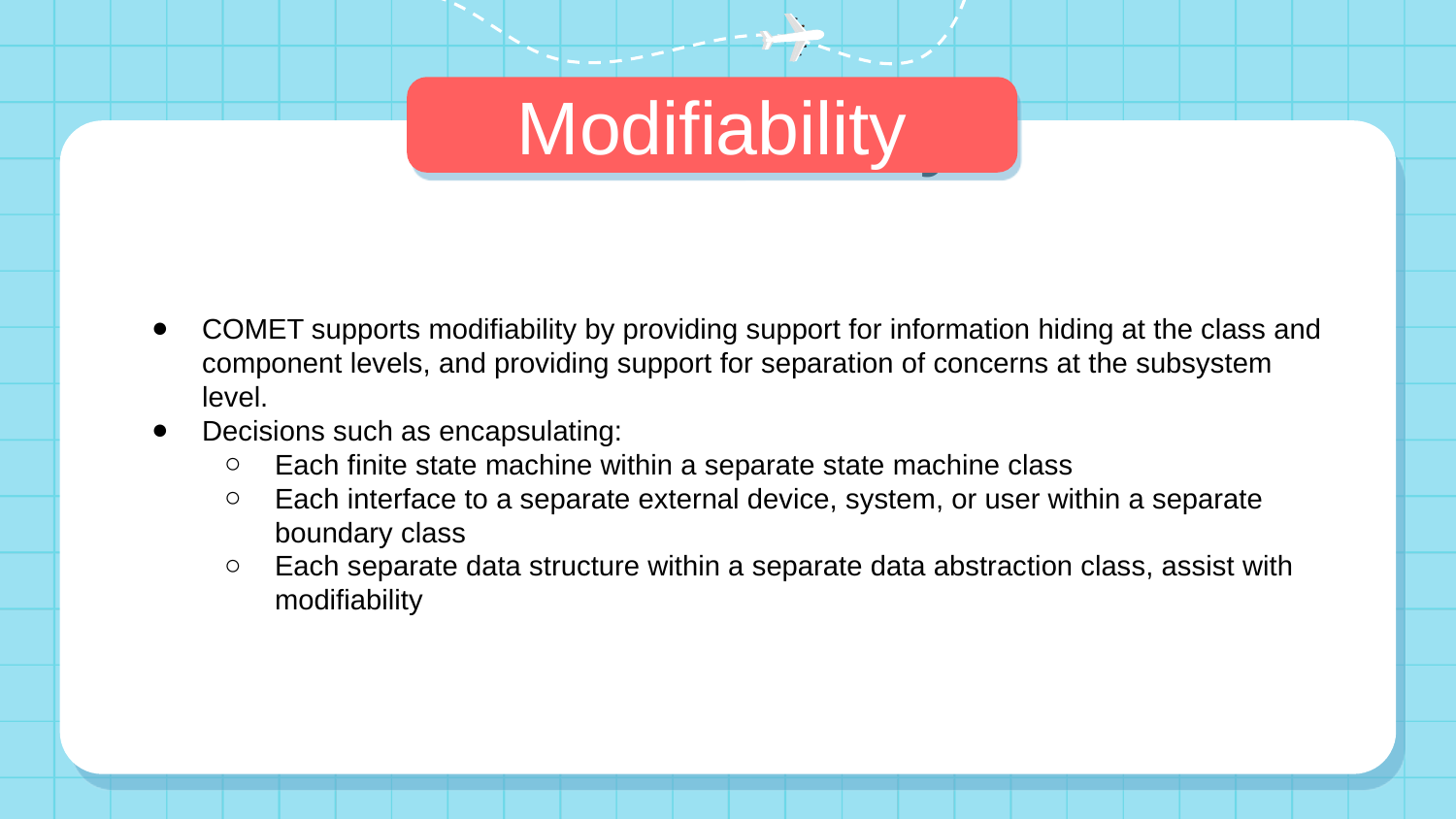

Modifiability
modifiability
COMET supports modifiability by providing support for information hiding at the class and component levels, and providing support for separation of concerns at the subsystem level.
Decisions such as encapsulating:
Each finite state machine within a separate state machine class
Each interface to a separate external device, system, or user within a separate boundary class
Each separate data structure within a separate data abstraction class, assist with modifiability